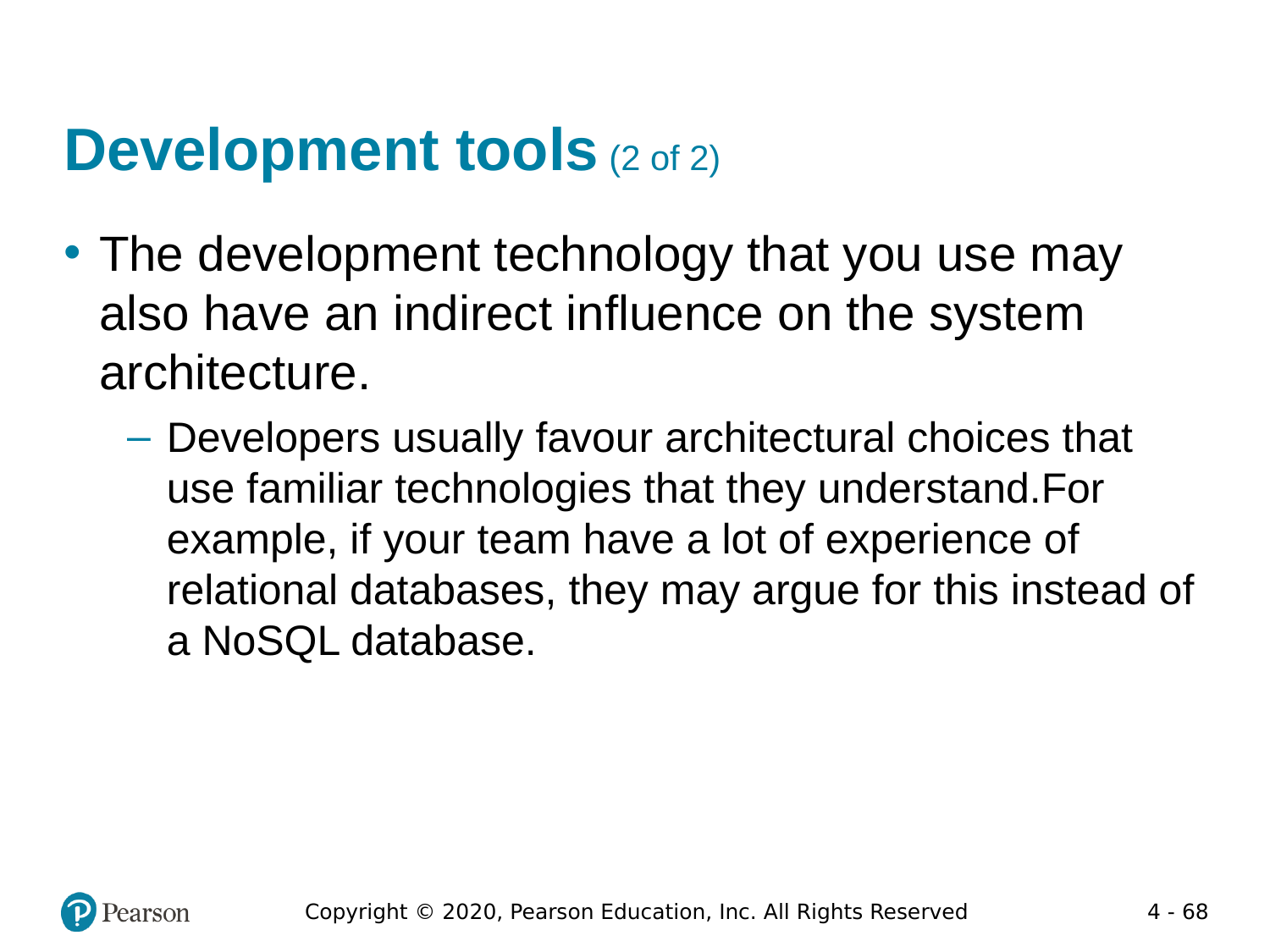

# Development tools (2 of 2)
The development technology that you use may also have an indirect influence on the system architecture.
Developers usually favour architectural choices that use familiar technologies that they understand.For example, if your team have a lot of experience of relational databases, they may argue for this instead of a NoSQL database.